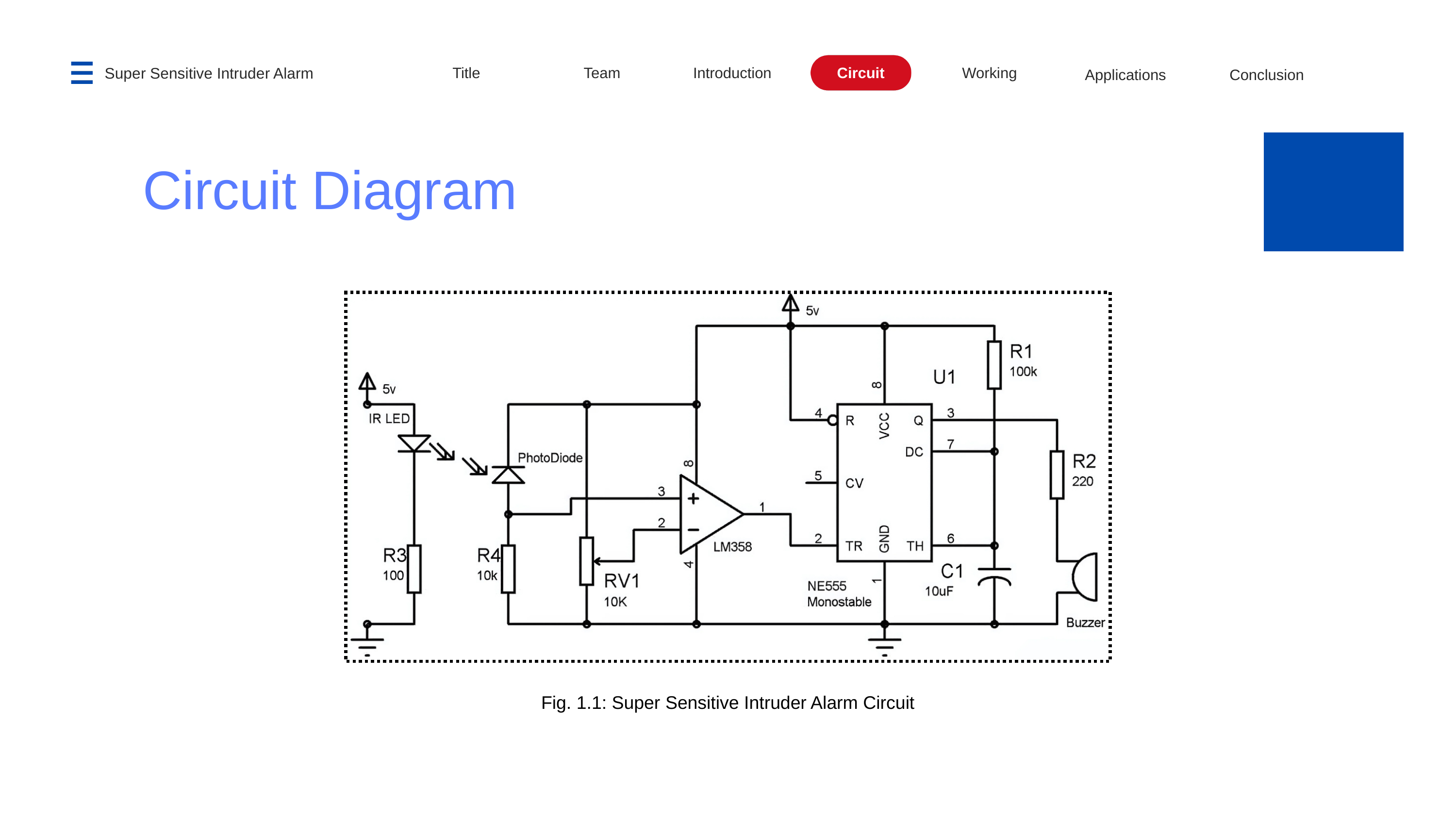

Title
Team
Introduction
Circuit
Working
Applications
Conclusion

Super Sensitive Intruder Alarm

Circuit Diagram

Fig. 1.1: Super Sensitive Intruder Alarm Circuit